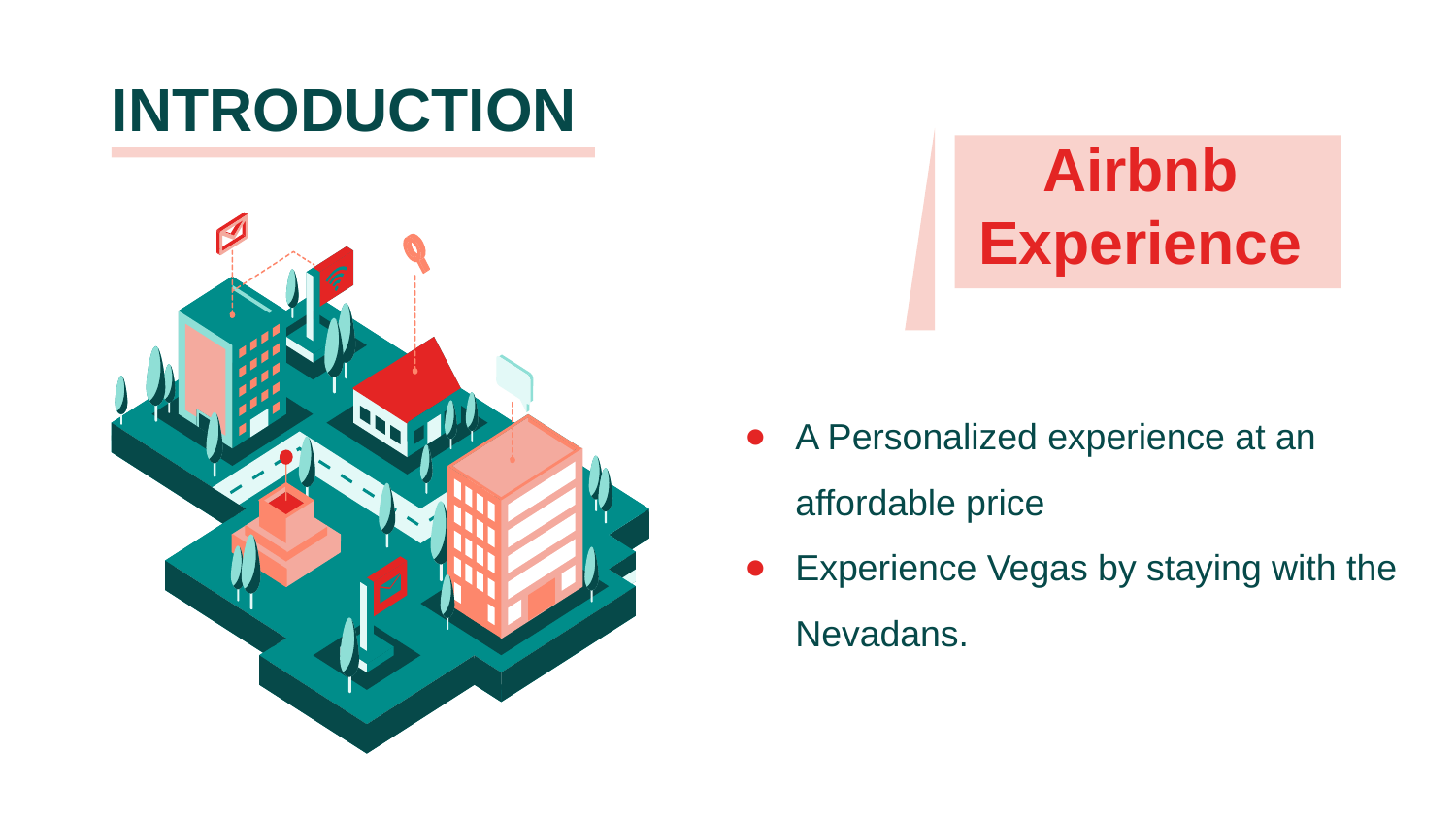

# INTRODUCTION
Airbnb Experience

A Personalized experience at an affordable price
Experience Vegas by staying with the Nevadans.